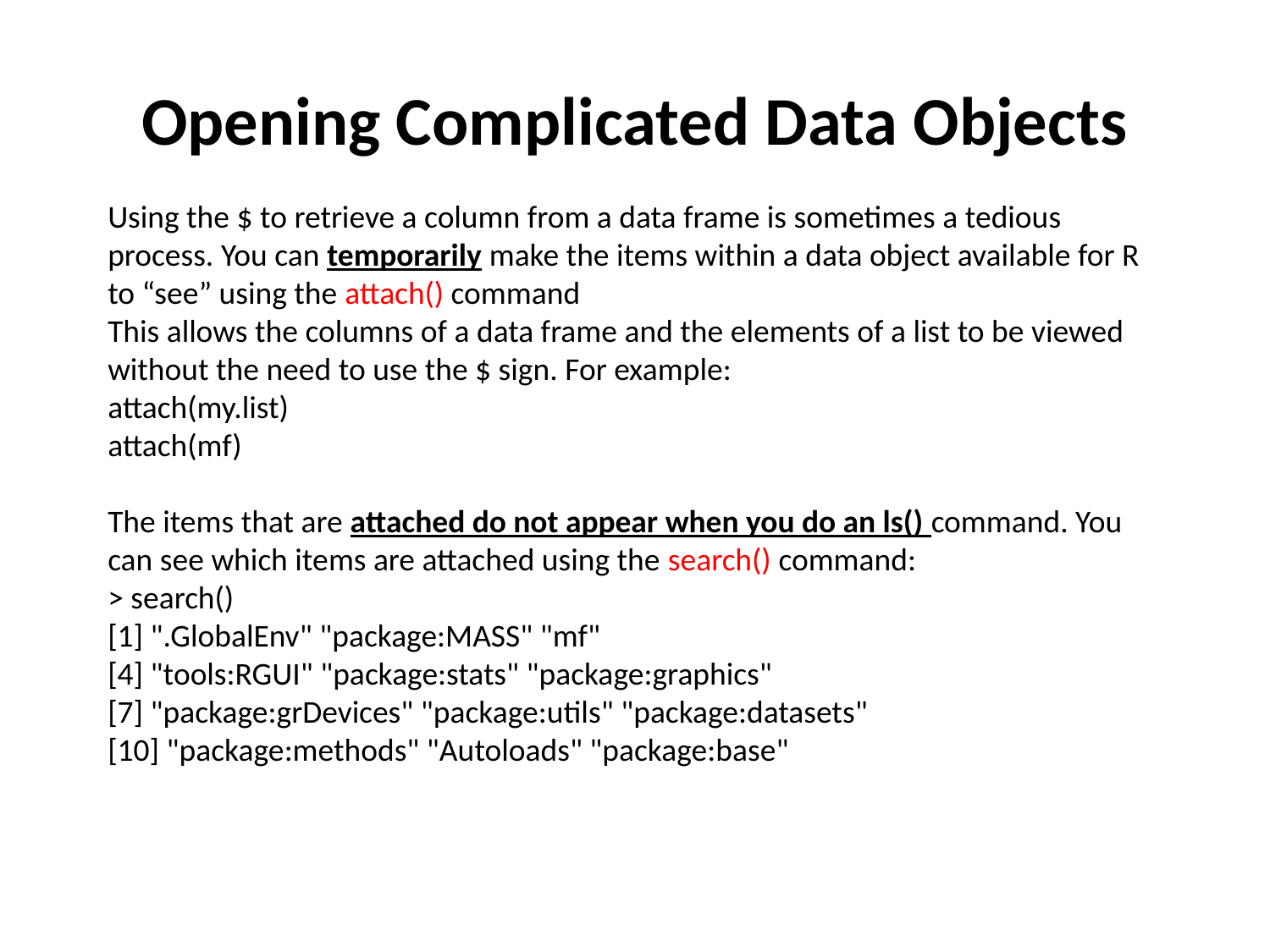

# Opening Complicated Data Objects
Using the $ to retrieve a column from a data frame is sometimes a tedious process. You can temporarily make the items within a data object available for R to “see” using the attach() command
This allows the columns of a data frame and the elements of a list to be viewed without the need to use the $ sign. For example:
attach(my.list)
attach(mf)

The items that are attached do not appear when you do an ls() command. You can see which items are attached using the search() command:
> search()
[1] ".GlobalEnv" "package:MASS" "mf"
[4] "tools:RGUI" "package:stats" "package:graphics"
[7] "package:grDevices" "package:utils" "package:datasets"
[10] "package:methods" "Autoloads" "package:base"